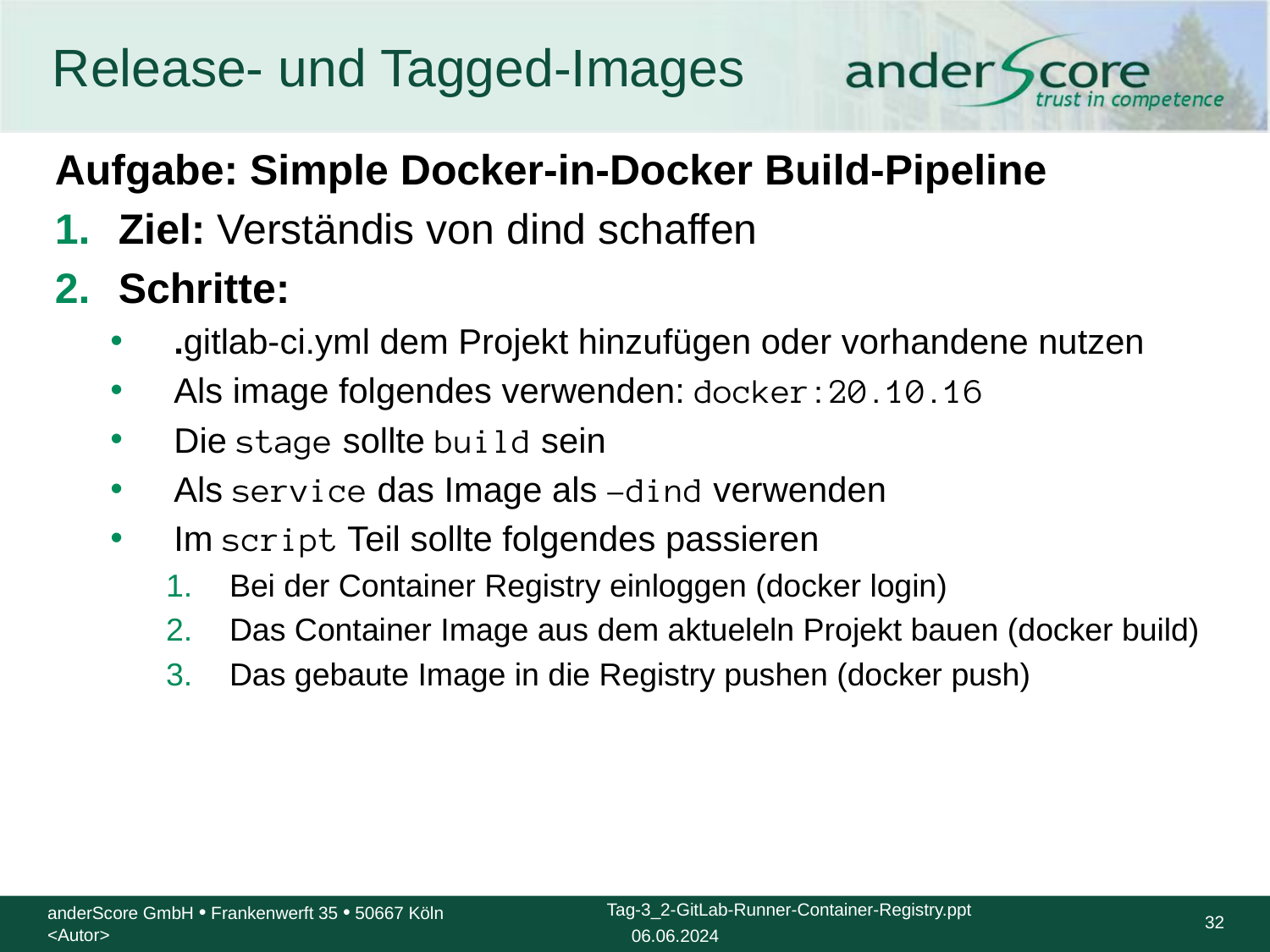

# Release- und Tagged-Images
Aufgabe: Simple Docker-in-Docker Build-Pipeline
Ziel: Verständis von dind schaffen
Schritte:
.gitlab-ci.yml dem Projekt hinzufügen oder vorhandene nutzen
Als image folgendes verwenden: docker:20.10.16
Die stage sollte build sein
Als service das Image als –dind verwenden
Im script Teil sollte folgendes passieren
Bei der Container Registry einloggen (docker login)
Das Container Image aus dem aktueleln Projekt bauen (docker build)
Das gebaute Image in die Registry pushen (docker push)